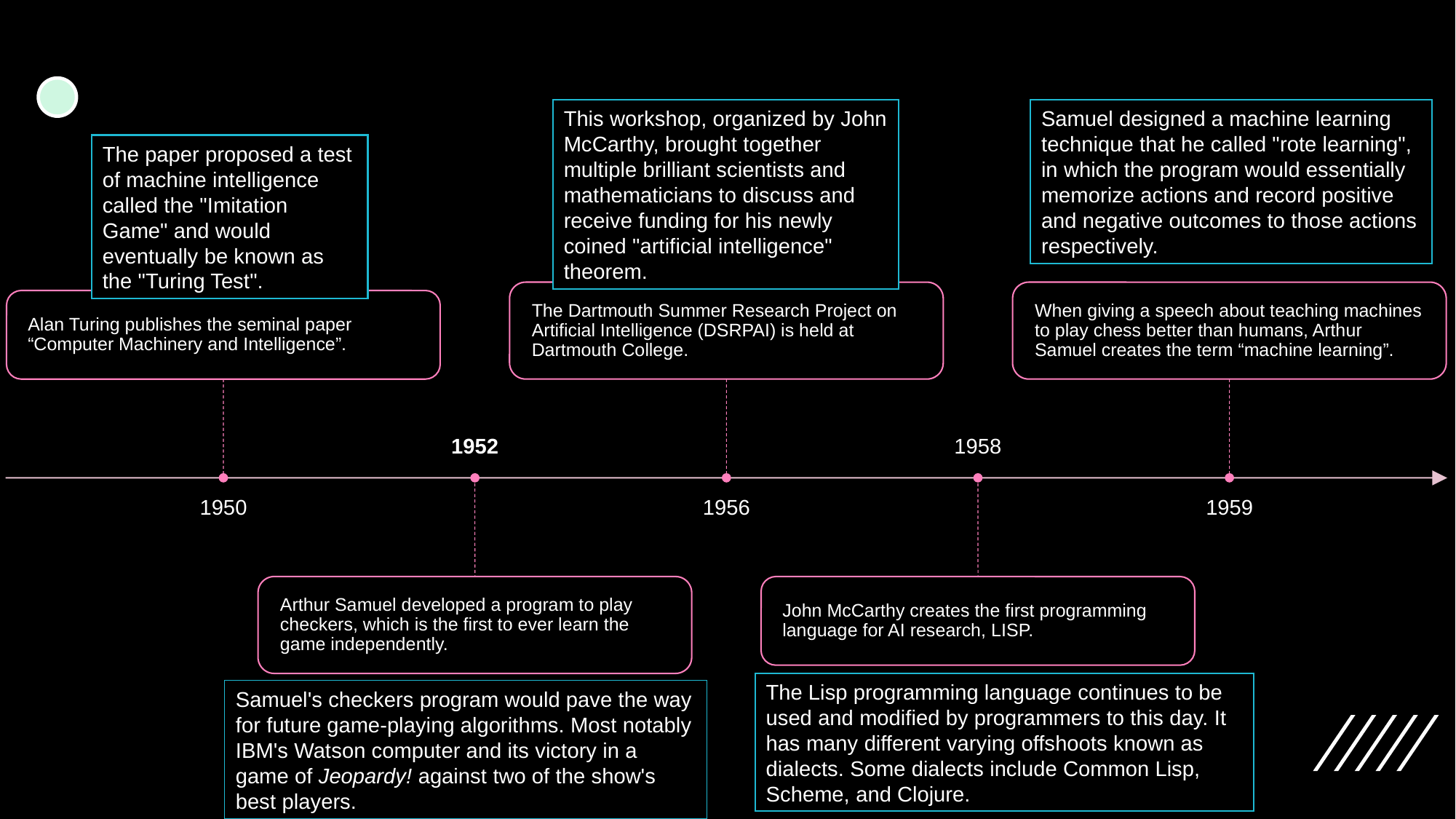

This workshop, organized by John McCarthy, brought together multiple brilliant scientists and mathematicians to discuss and receive funding for his newly coined "artificial intelligence" theorem.
Samuel designed a machine learning technique that he called "rote learning", in which the program would essentially memorize actions and record positive and negative outcomes to those actions respectively.
The paper proposed a test of machine intelligence called the "Imitation Game" and would eventually be known as the "Turing Test".
1950
Alan Turing publishes the seminal paper “Computer Machinery and Intelligence”.
1952
Arthur Samuel developed a program to play checkers, which is the first to ever learn the game independently.
1956
The Dartmouth Summer Research Project on Artificial Intelligence (DSRPAI) is held at Dartmouth College.
1958
John McCarthy creates the first programming language for AI research, LISP.
1959
When giving a speech about teaching machines to play chess better than humans, Arthur Samuel creates the term “machine learning”.
The Lisp programming language continues to be used and modified by programmers to this day. It has many different varying offshoots known as dialects. Some dialects include Common Lisp, Scheme, and Clojure.
Samuel's checkers program would pave the way for future game-playing algorithms. Most notably IBM's Watson computer and its victory in a game of Jeopardy! against two of the show's best players.